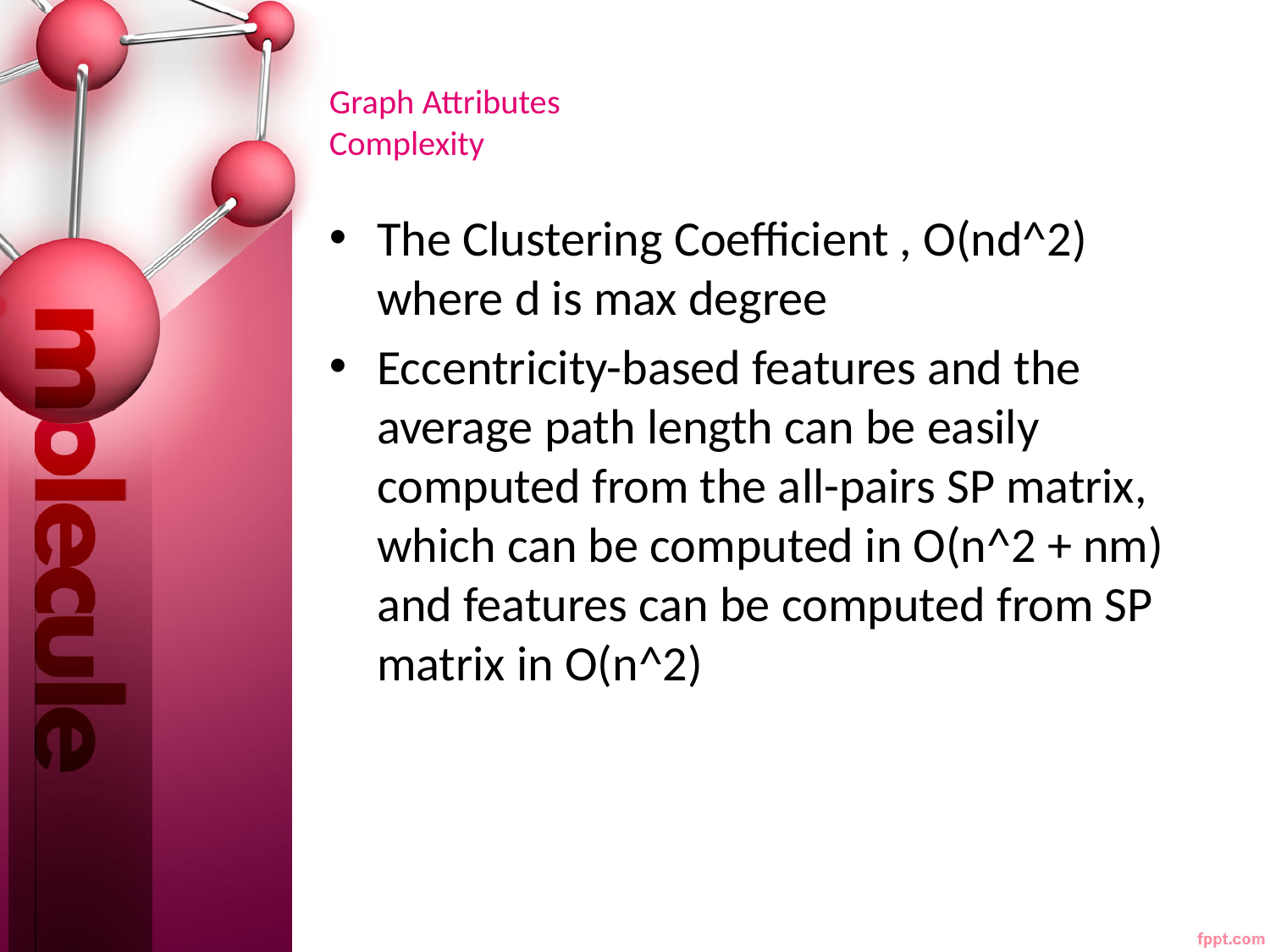

Graph Attributes
Complexity
The Clustering Coefficient , O(nd^2) where d is max degree
Eccentricity-based features and the average path length can be easily computed from the all-pairs SP matrix, which can be computed in O(n^2 + nm) and features can be computed from SP matrix in O(n^2)